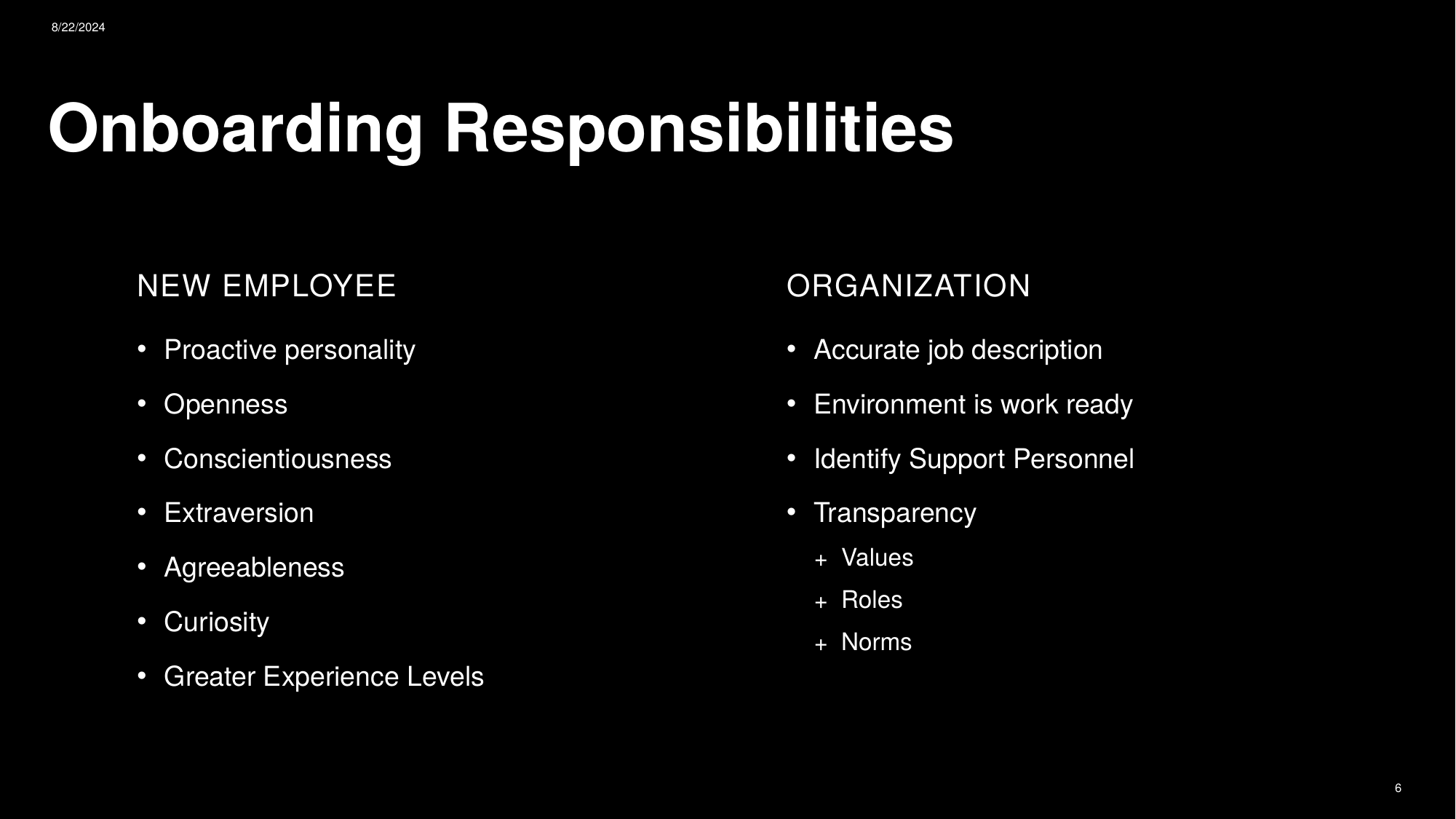

8/22/2024
# Onboarding Responsibilities
New Employee
Organization
Accurate job description
Environment is work ready
Identify Support Personnel
Transparency
Values
Roles
Norms
Proactive personality
Openness
Conscientiousness
Extraversion
Agreeableness
Curiosity
Greater Experience Levels
6